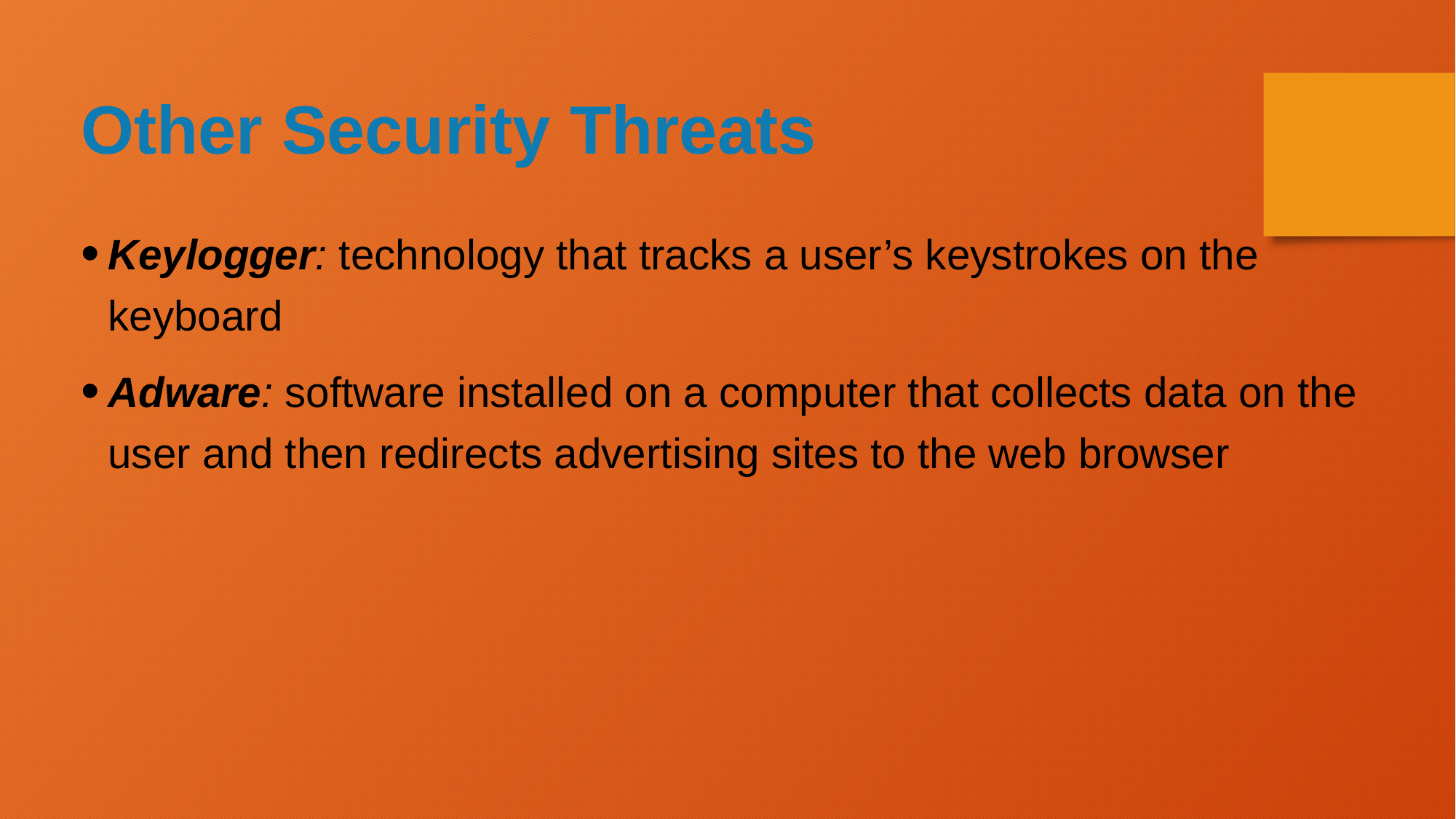

Other Security Threats
Keylogger: technology that tracks a user’s keystrokes on the keyboard
Adware: software installed on a computer that collects data on the user and then redirects advertising sites to the web browser